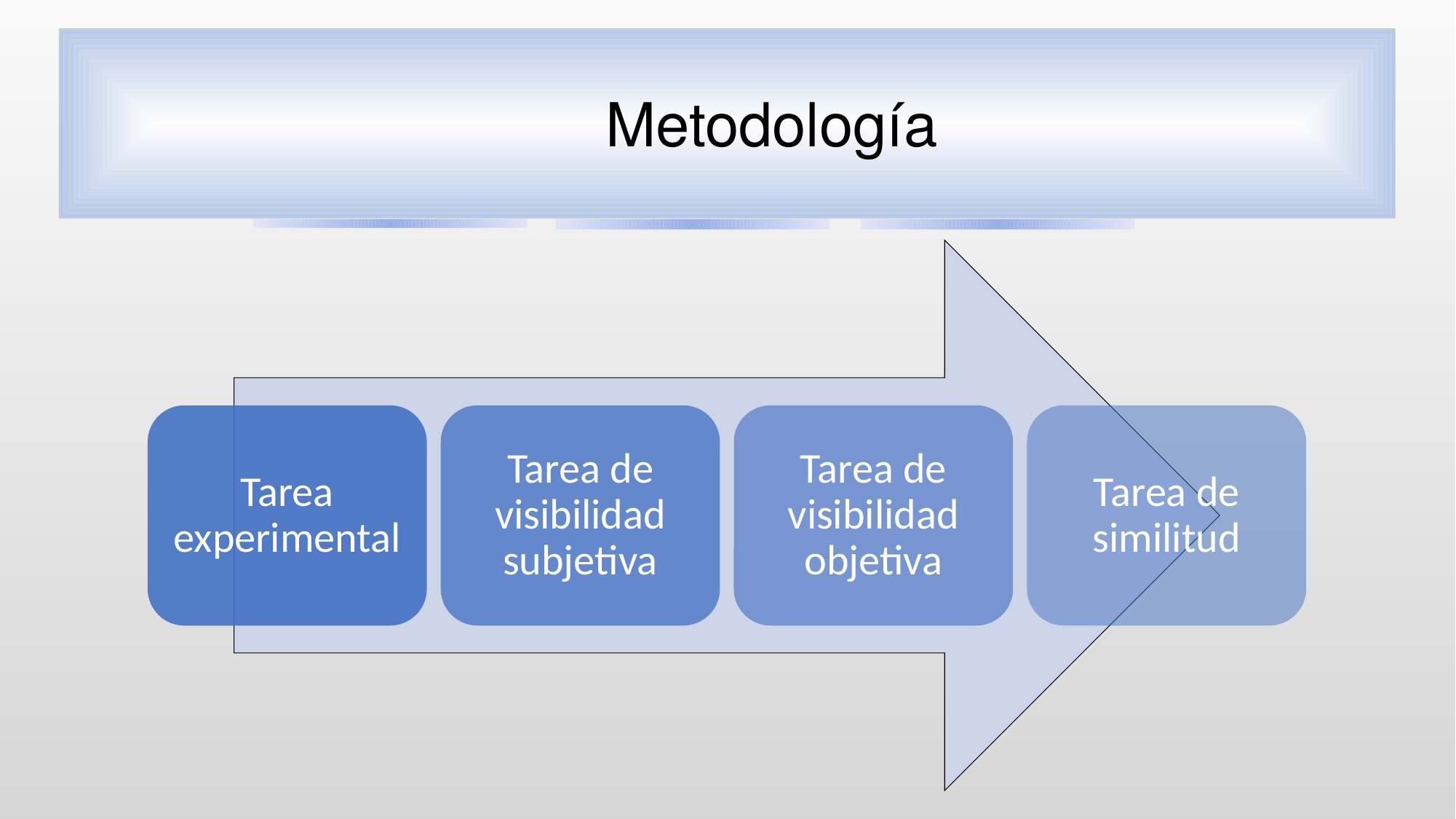

Metodología

Tarea experimental
Tarea de visibilidad subjetiva
Tarea de visibilidad objetiva
Tarea de similitud